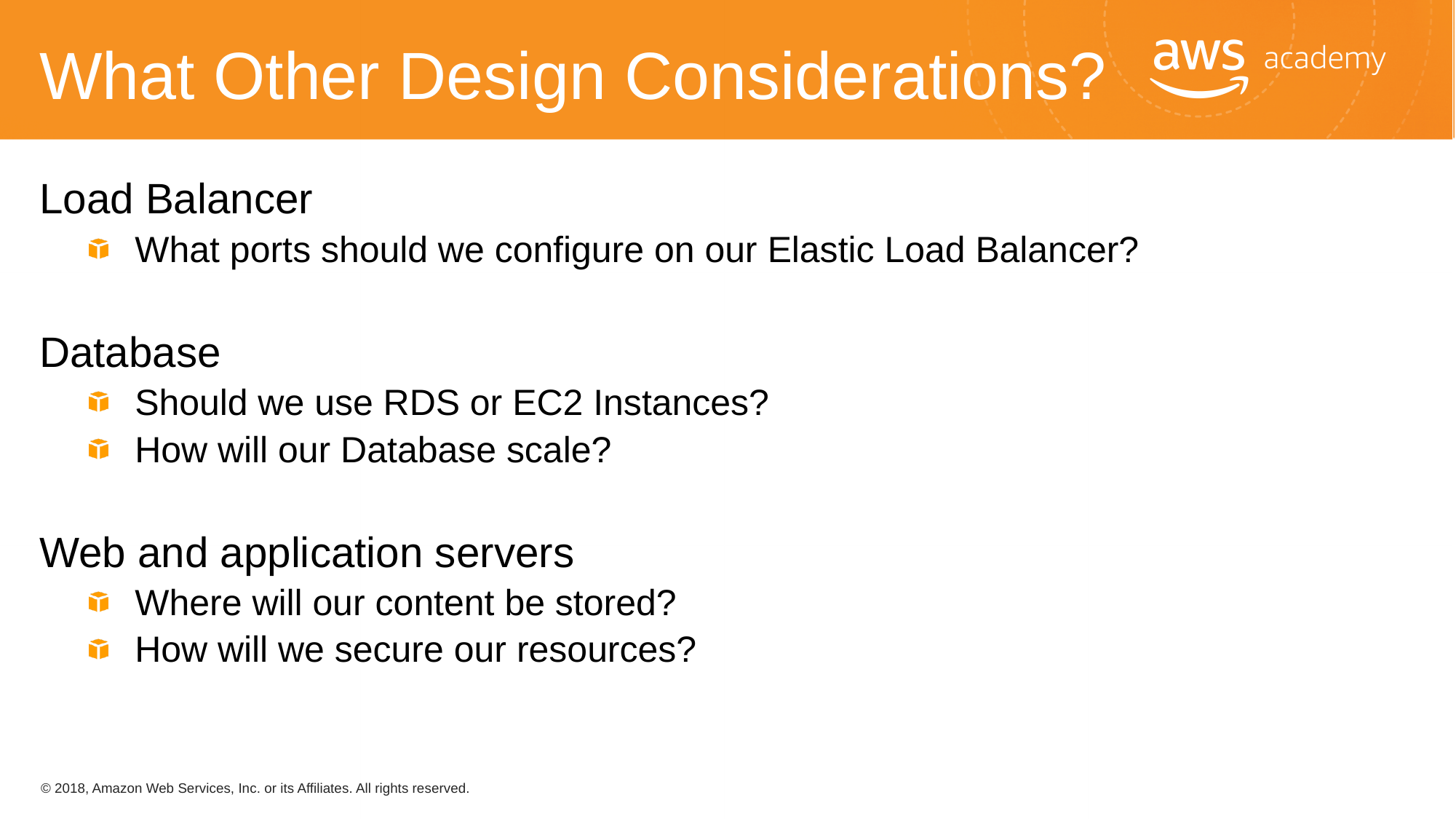

# What Other Design Considerations?
Load Balancer
What ports should we configure on our Elastic Load Balancer?

Database
Should we use RDS or EC2 Instances?
How will our Database scale?

Web and application servers
Where will our content be stored?
How will we secure our resources?